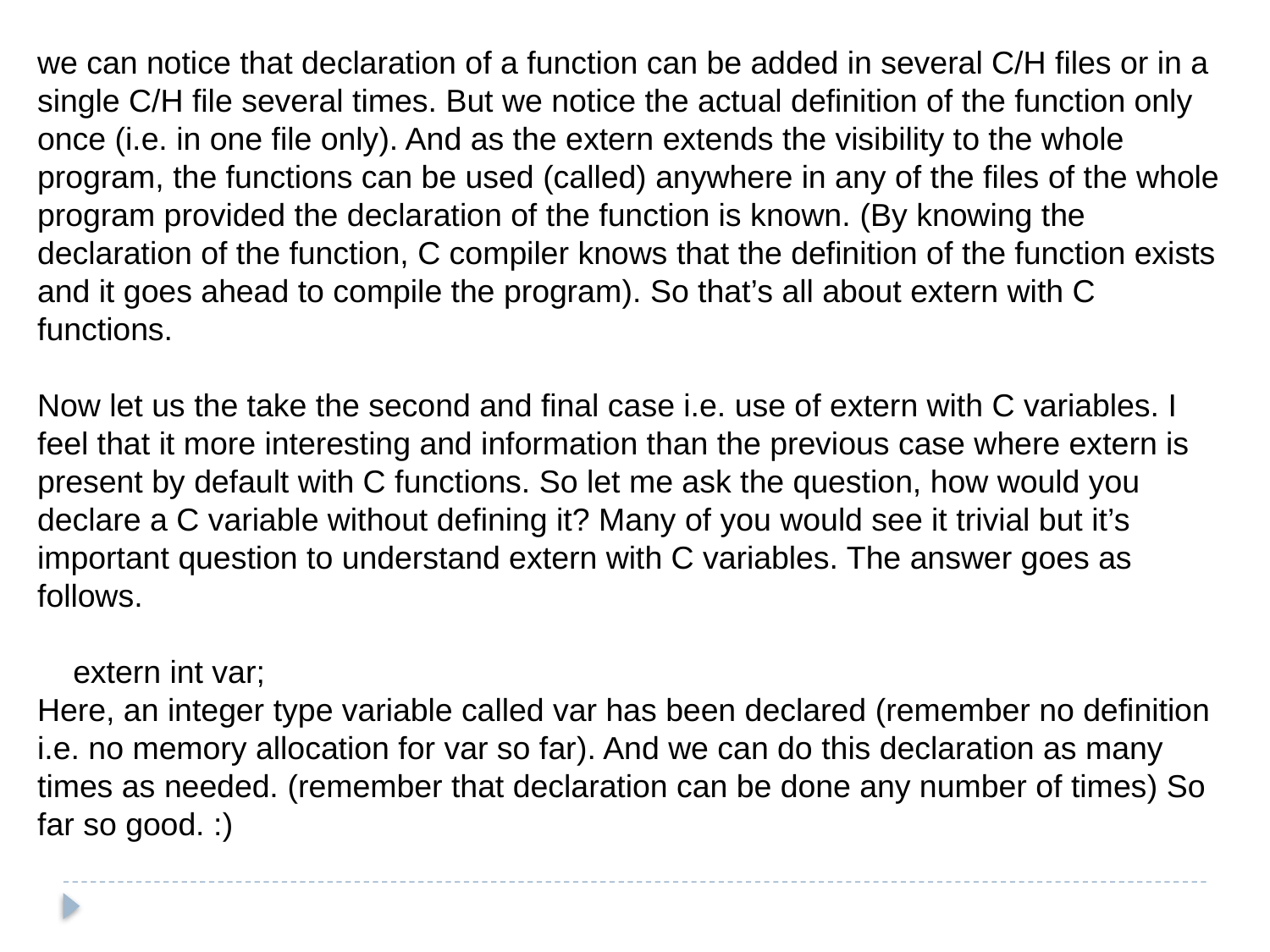

we can notice that declaration of a function can be added in several C/H files or in a single C/H file several times. But we notice the actual definition of the function only once (i.e. in one file only). And as the extern extends the visibility to the whole program, the functions can be used (called) anywhere in any of the files of the whole program provided the declaration of the function is known. (By knowing the declaration of the function, C compiler knows that the definition of the function exists and it goes ahead to compile the program). So that’s all about extern with C functions.

Now let us the take the second and final case i.e. use of extern with C variables. I feel that it more interesting and information than the previous case where extern is present by default with C functions. So let me ask the question, how would you declare a C variable without defining it? Many of you would see it trivial but it’s important question to understand extern with C variables. The answer goes as follows.

    extern int var;
Here, an integer type variable called var has been declared (remember no definition i.e. no memory allocation for var so far). And we can do this declaration as many times as needed. (remember that declaration can be done any number of times) So far so good. :)